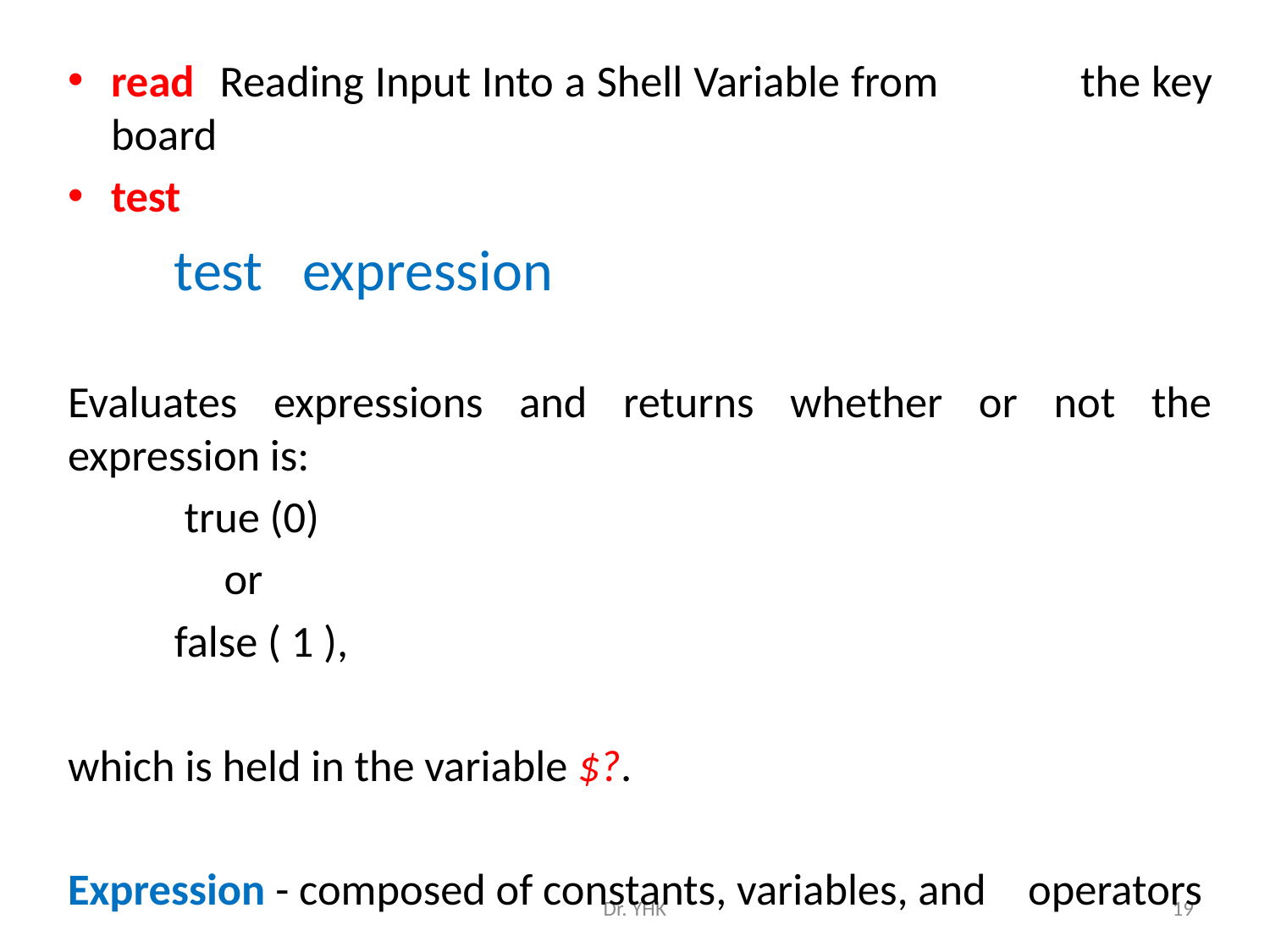

read  	Reading Input Into a Shell Variable from 			the key board
test
		test   expression

Evaluates expressions and returns whether or not the expression is:
			 true (0)
			     or
			false ( 1 ),

which is held in the variable $?.

Expression - composed of constants, variables, and 			operators

Dr. YHK
19